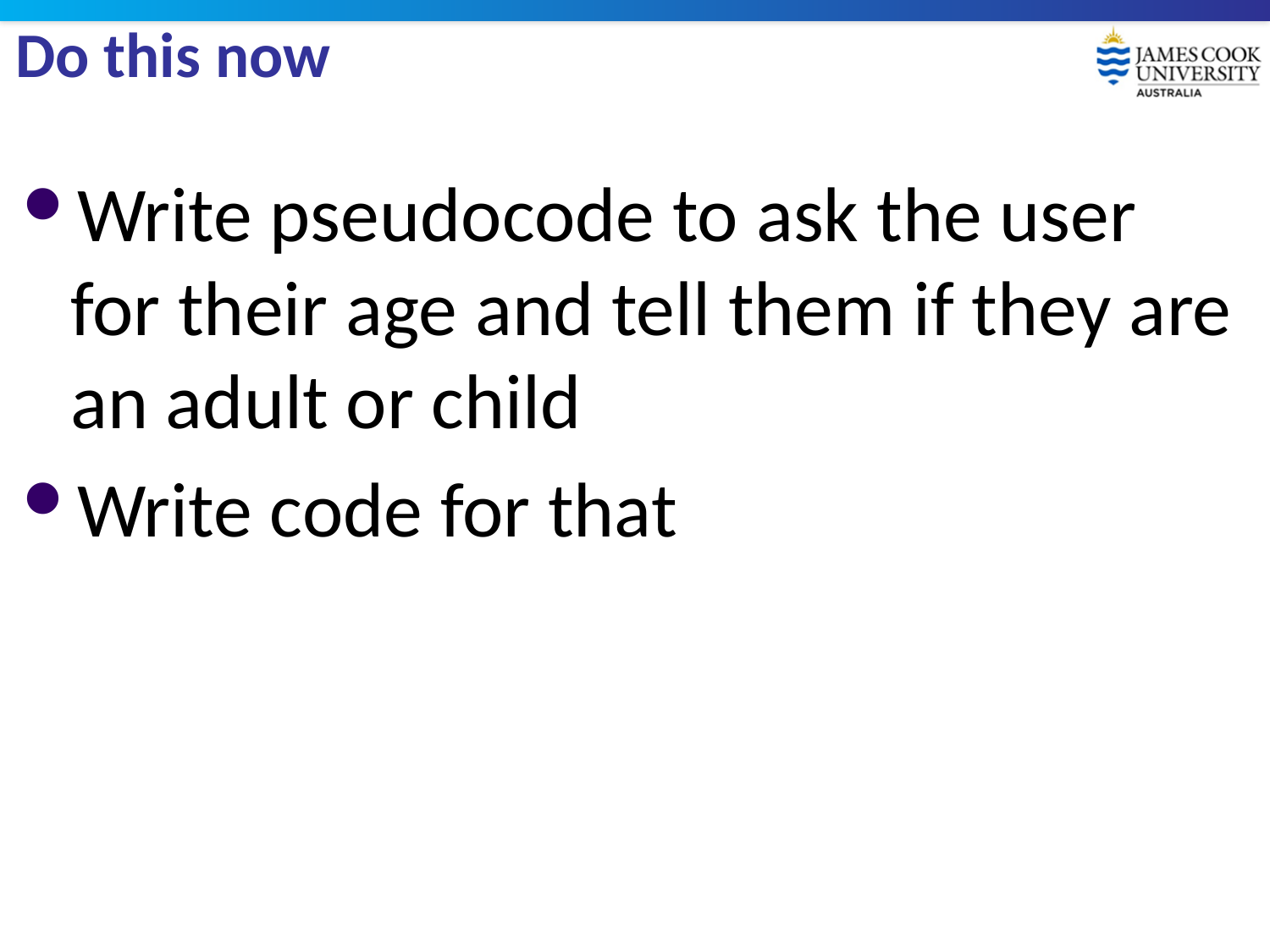

# Do this now
Write pseudocode to ask the user for their age and tell them if they are an adult or child
Write code for that